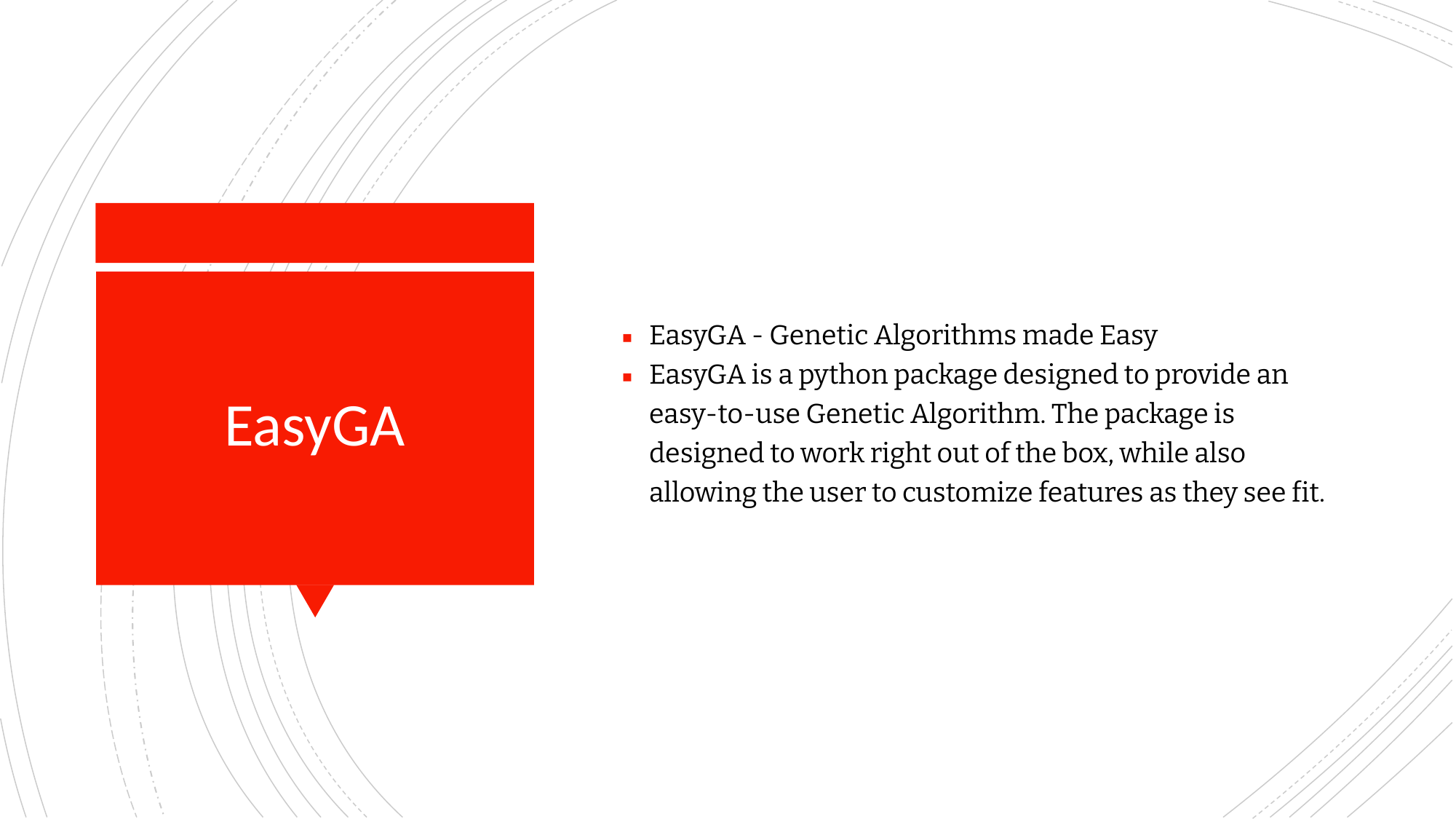

EasyGA - Genetic Algorithms made Easy
EasyGA is a python package designed to provide an easy-to-use Genetic Algorithm. The package is designed to work right out of the box, while also allowing the user to customize features as they see fit.
# EasyGA